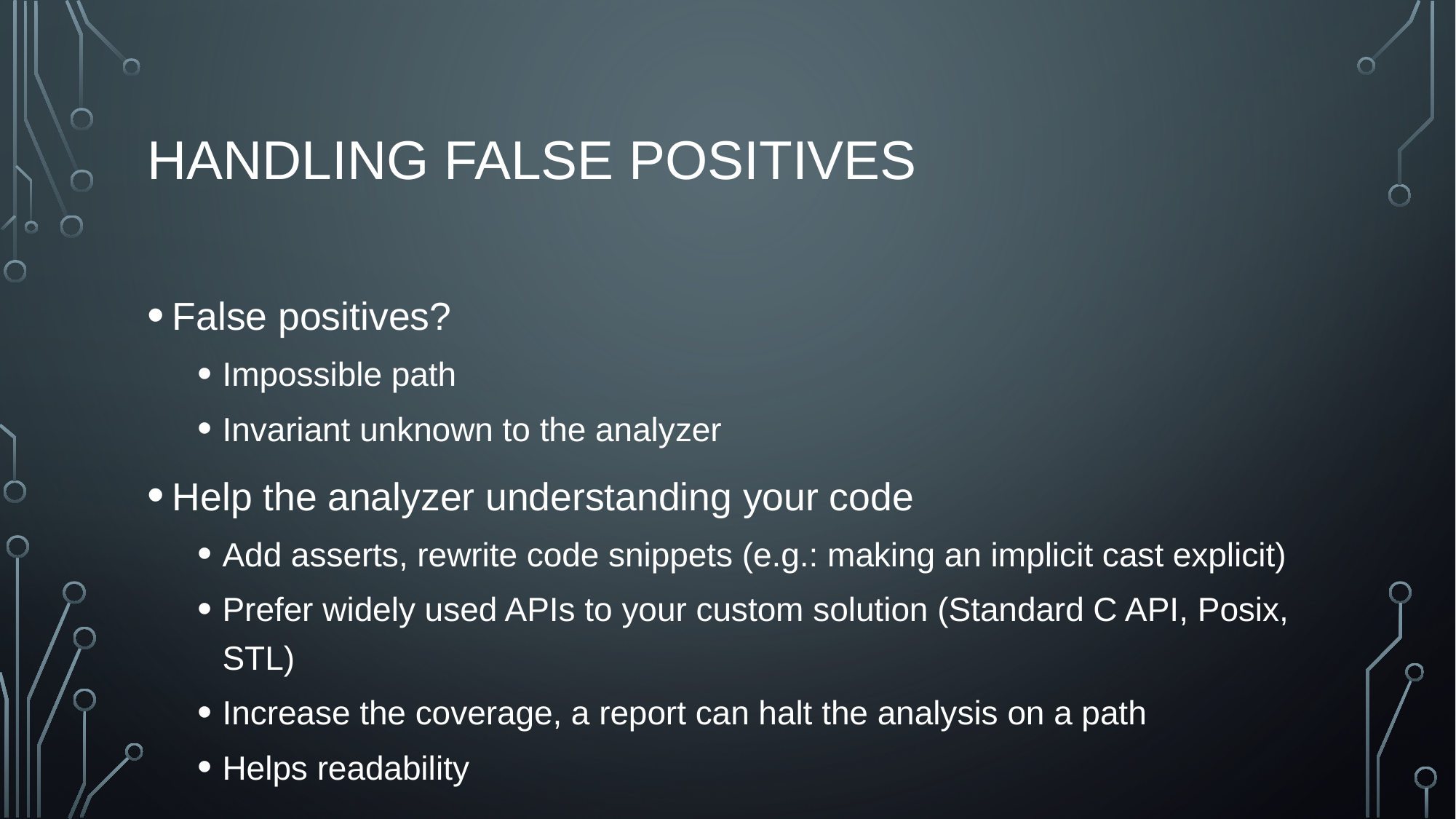

# Handling false positives
False positives?
Impossible path
Invariant unknown to the analyzer
Help the analyzer understanding your code
Add asserts, rewrite code snippets (e.g.: making an implicit cast explicit)
Prefer widely used APIs to your custom solution (Standard C API, Posix, STL)
Increase the coverage, a report can halt the analysis on a path
Helps readability